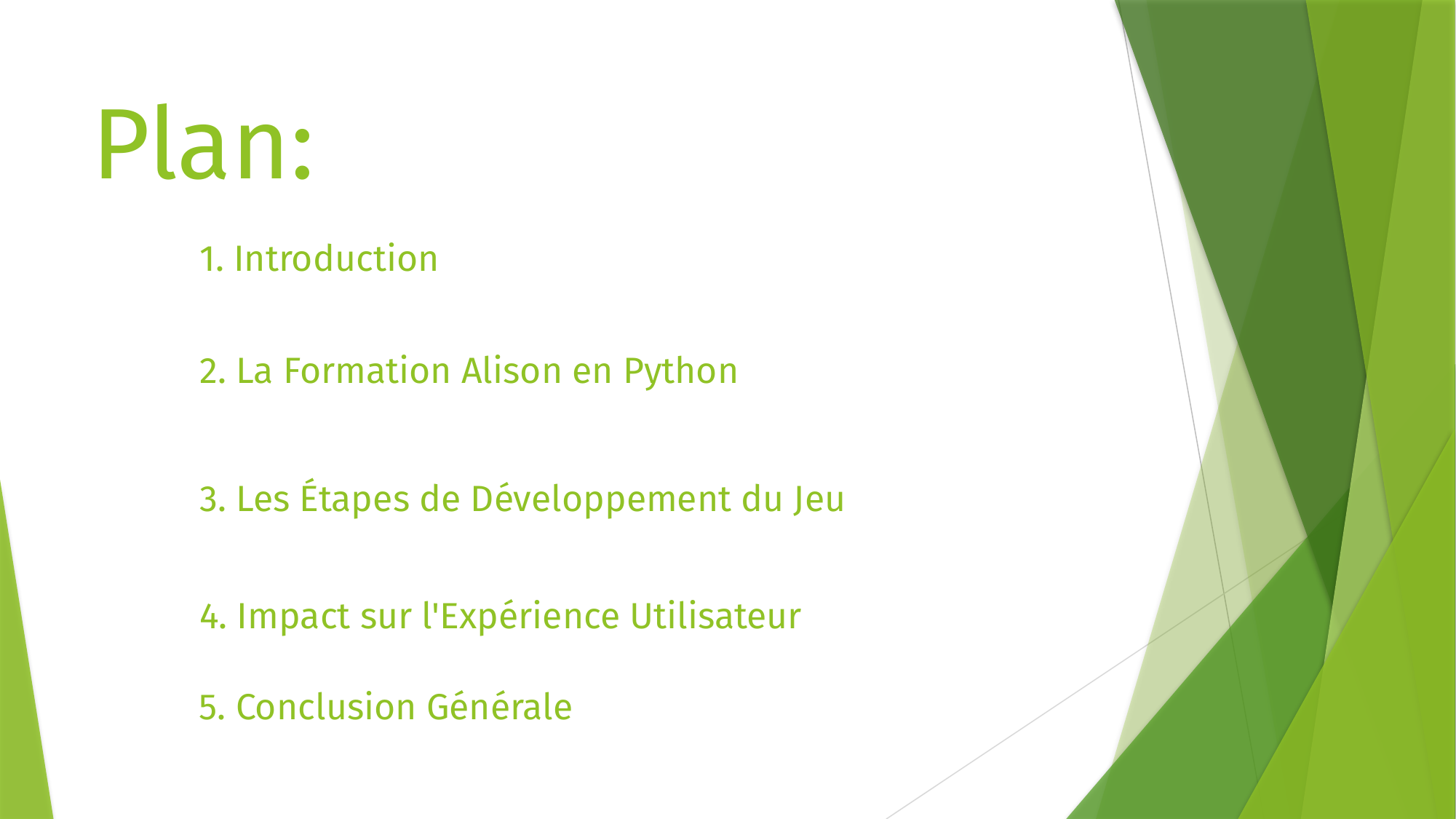

# Plan:
1. Introduction
2. La Formation Alison en Python
3. Les Étapes de Développement du Jeu
4. Impact sur l'Expérience Utilisateur
5. Conclusion Générale